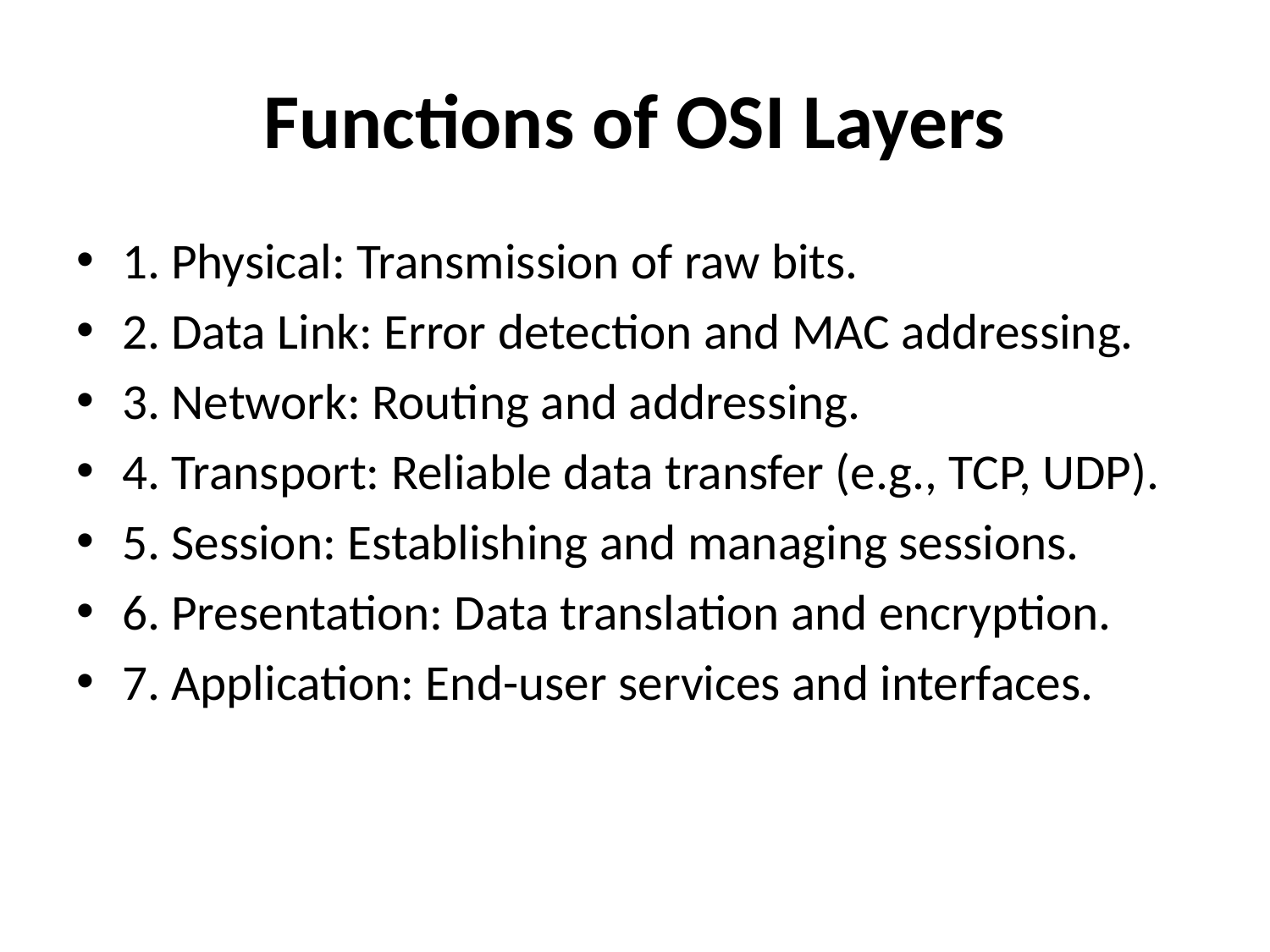

# Functions of OSI Layers
1. Physical: Transmission of raw bits.
2. Data Link: Error detection and MAC addressing.
3. Network: Routing and addressing.
4. Transport: Reliable data transfer (e.g., TCP, UDP).
5. Session: Establishing and managing sessions.
6. Presentation: Data translation and encryption.
7. Application: End-user services and interfaces.